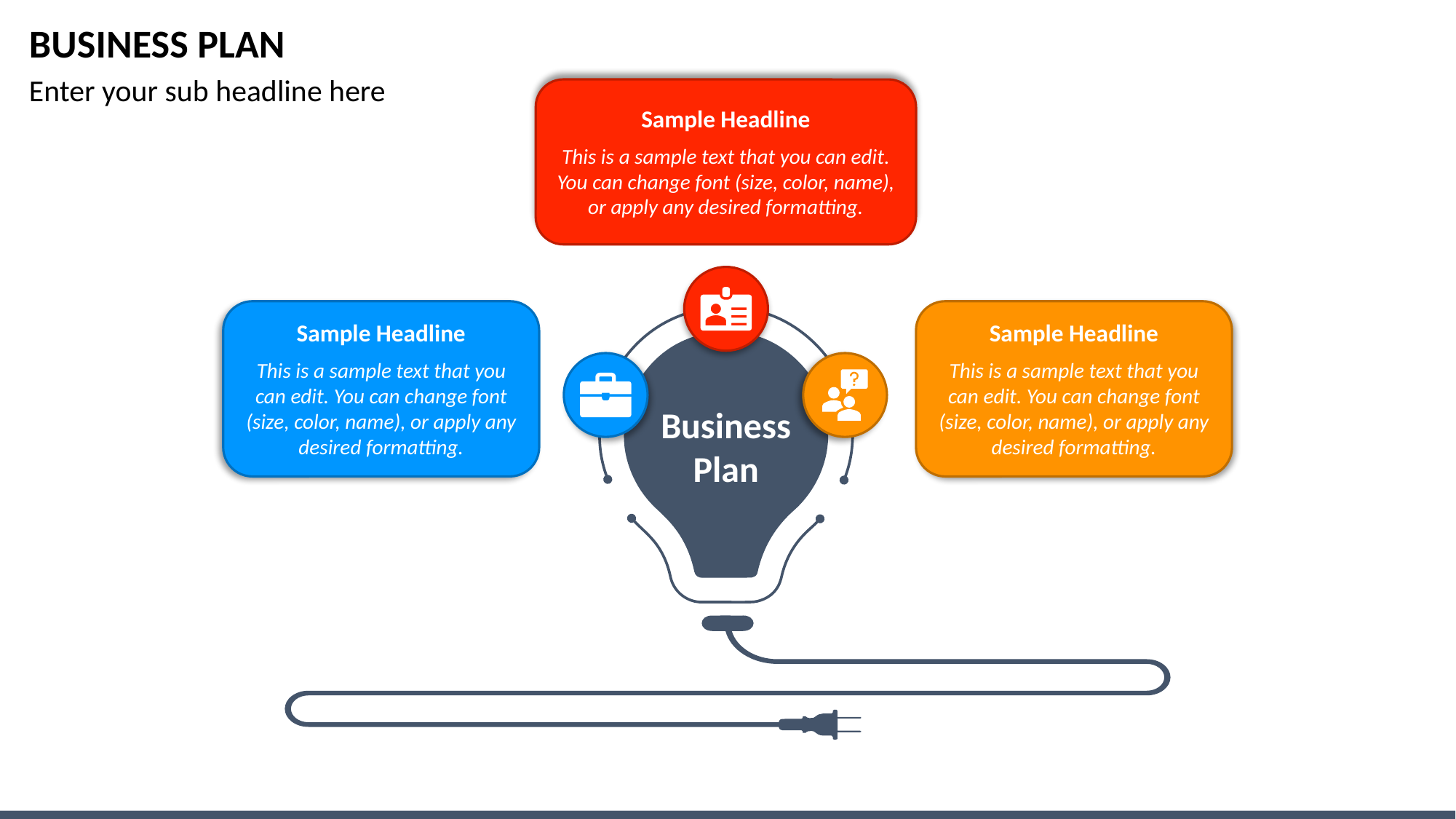

# BUSINESS PLAN
Enter your sub headline here

Sample Headline
This is a sample text that you can edit. You can change font (size, color, name), or apply any desired formatting.

Sample Headline
Sample Headline

This is a sample text that you can edit. You can change font (size, color, name), or apply any desired formatting.
This is a sample text that you can edit. You can change font (size, color, name), or apply any desired formatting.

Business Plan